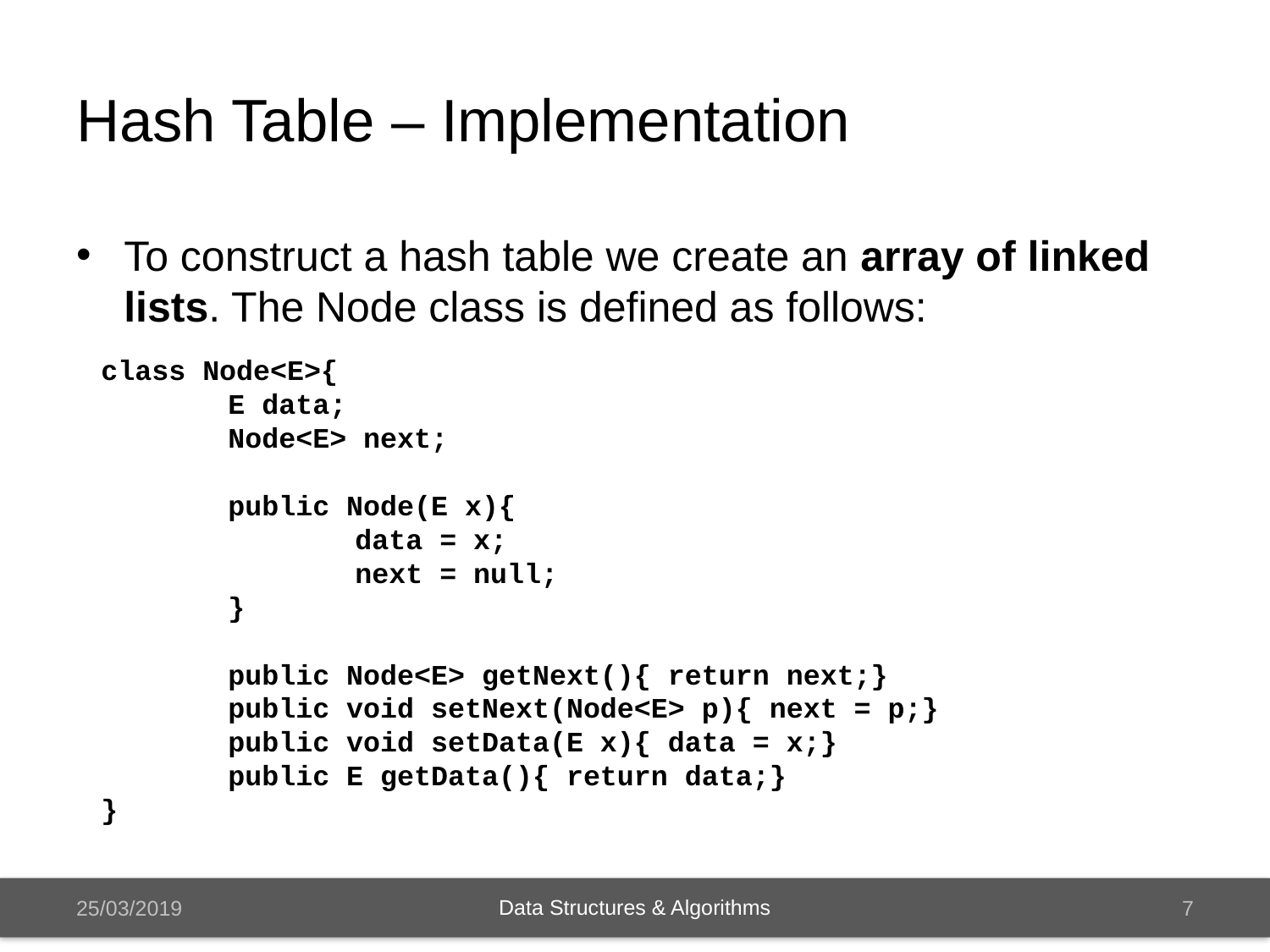

# Hash Table – Implementation
To construct a hash table we create an array of linked lists. The Node class is defined as follows:

class Node<E>{
	E data;
	Node<E> next;

	public Node(E x){
		data = x;
		next = null;
	}

	public Node<E> getNext(){ return next;}
	public void setNext(Node<E> p){ next = p;}
	public void setData(E x){ data = x;}
	public E getData(){ return data;}
}
25/03/2019
7